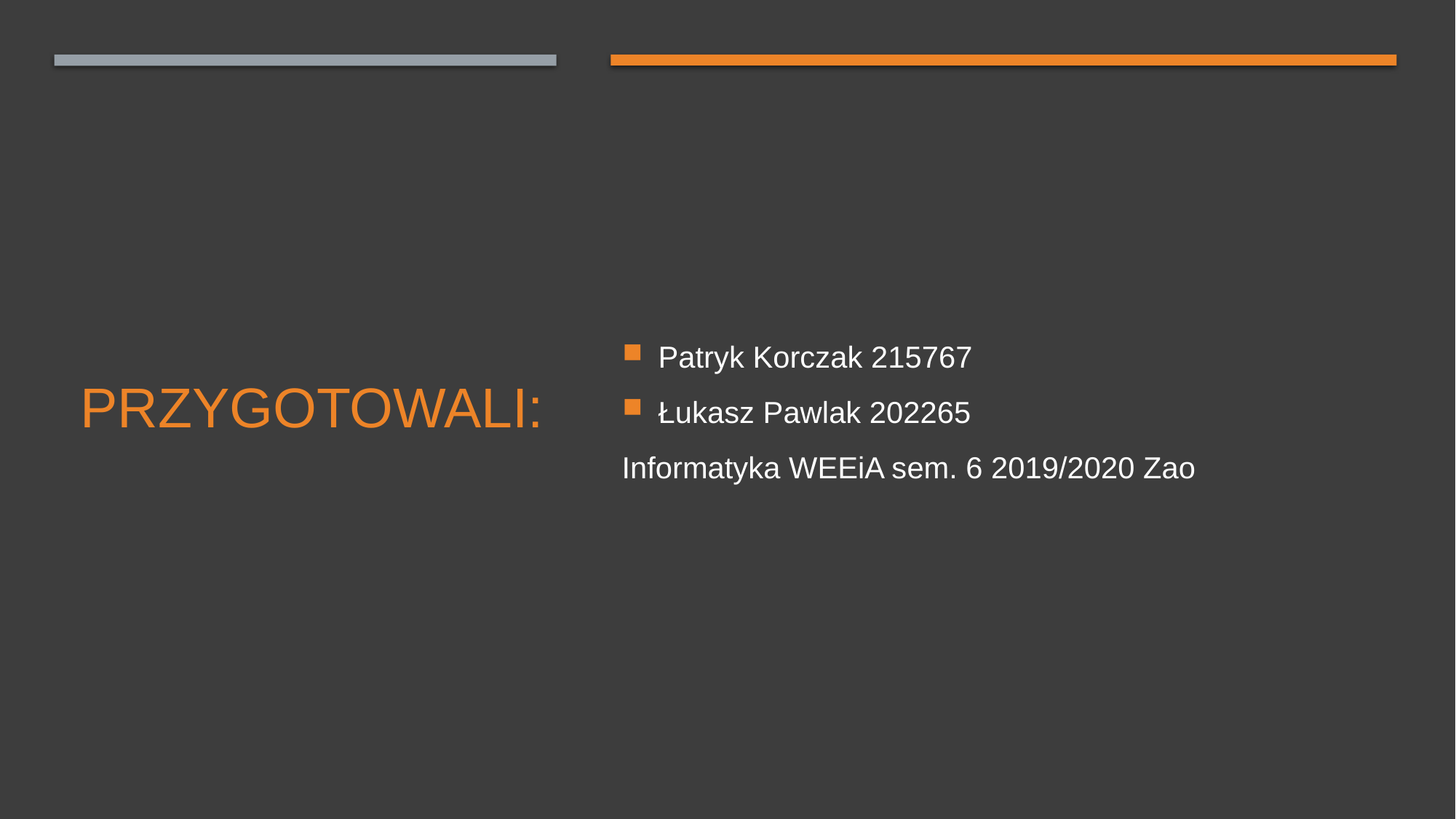

Patryk Korczak 215767
Łukasz Pawlak 202265
Informatyka WEEiA sem. 6 2019/2020 Zao
# Przygotowali: